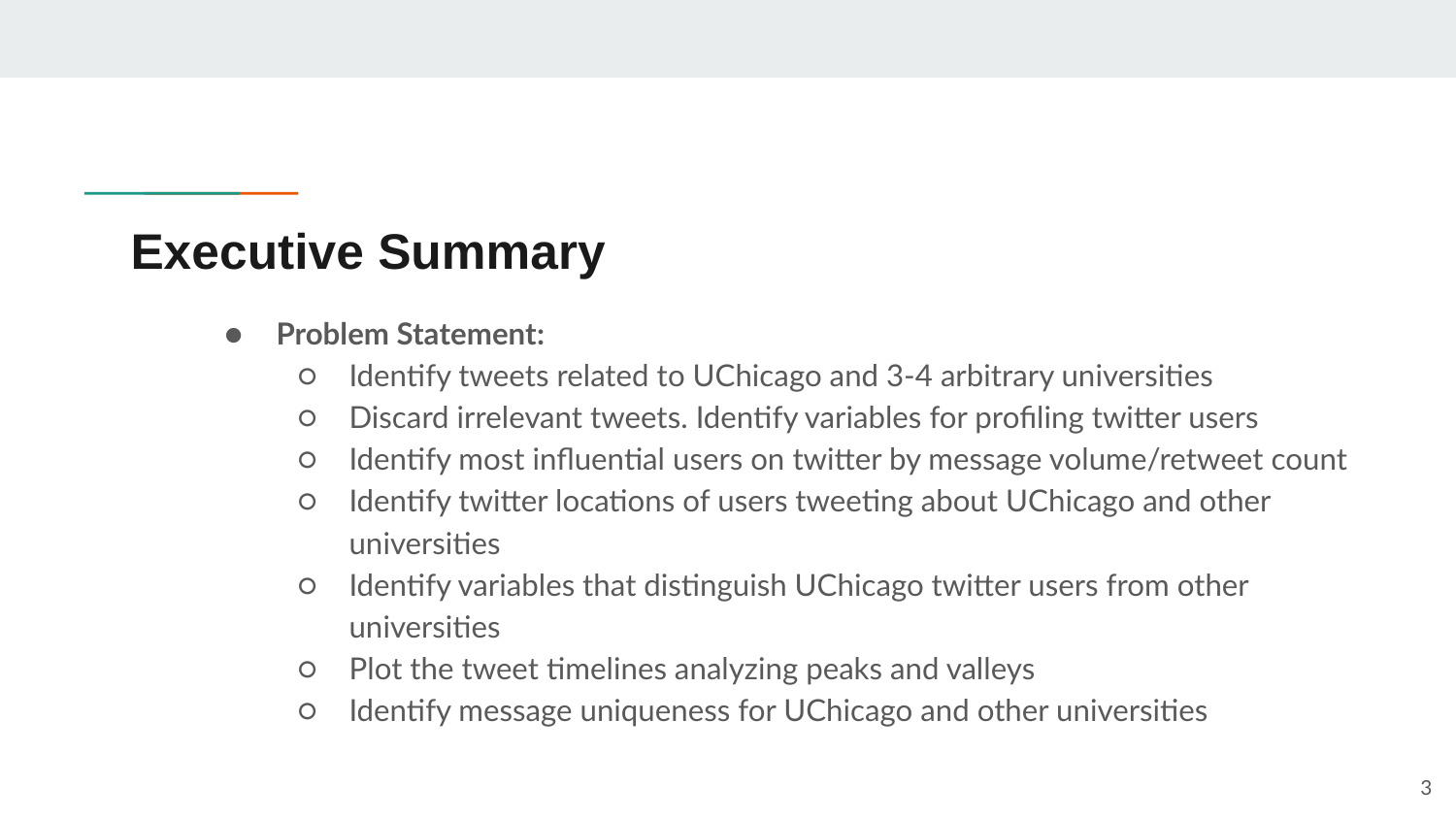

# Executive Summary
Problem Statement:
Identify tweets related to UChicago and 3-4 arbitrary universities
Discard irrelevant tweets. Identify variables for profiling twitter users
Identify most influential users on twitter by message volume/retweet count
Identify twitter locations of users tweeting about UChicago and other universities
Identify variables that distinguish UChicago twitter users from other universities
Plot the tweet timelines analyzing peaks and valleys
Identify message uniqueness for UChicago and other universities
3